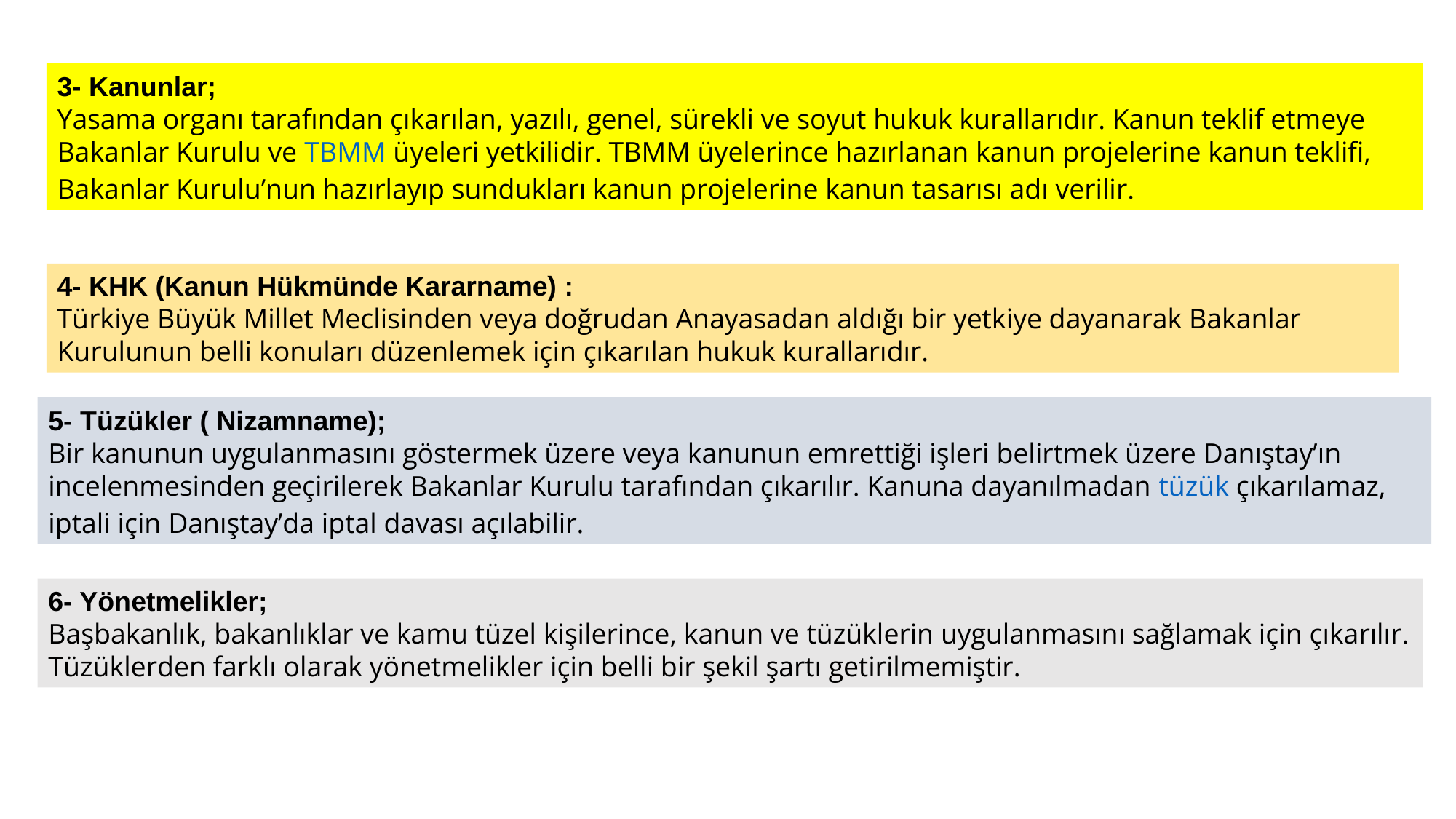

3- Kanunlar;
Yasama organı tarafından çıkarılan, yazılı, genel, sürekli ve soyut hukuk kurallarıdır. Kanun teklif etmeye Bakanlar Kurulu ve TBMM üyeleri yetkilidir. TBMM üyelerince hazırlanan kanun projelerine kanun teklifi, Bakanlar Kurulu’nun hazırlayıp sundukları kanun projelerine kanun tasarısı adı verilir.
4- KHK (Kanun Hükmünde Kararname) :
Türkiye Büyük Millet Meclisinden veya doğrudan Anayasadan aldığı bir yetkiye dayanarak Bakanlar Kurulunun belli konuları düzenlemek için çıkarılan hukuk kurallarıdır.
5- Tüzükler ( Nizamname);
Bir kanunun uygulanmasını göstermek üzere veya kanunun emrettiği işleri belirtmek üzere Danıştay’ın incelenmesinden geçirilerek Bakanlar Kurulu tarafından çıkarılır. Kanuna dayanılmadan tüzük çıkarılamaz, iptali için Danıştay’da iptal davası açılabilir.
6- Yönetmelikler;
Başbakanlık, bakanlıklar ve kamu tüzel kişilerince, kanun ve tüzüklerin uygulanmasını sağlamak için çıkarılır. Tüzüklerden farklı olarak yönetmelikler için belli bir şekil şartı getirilmemiştir.